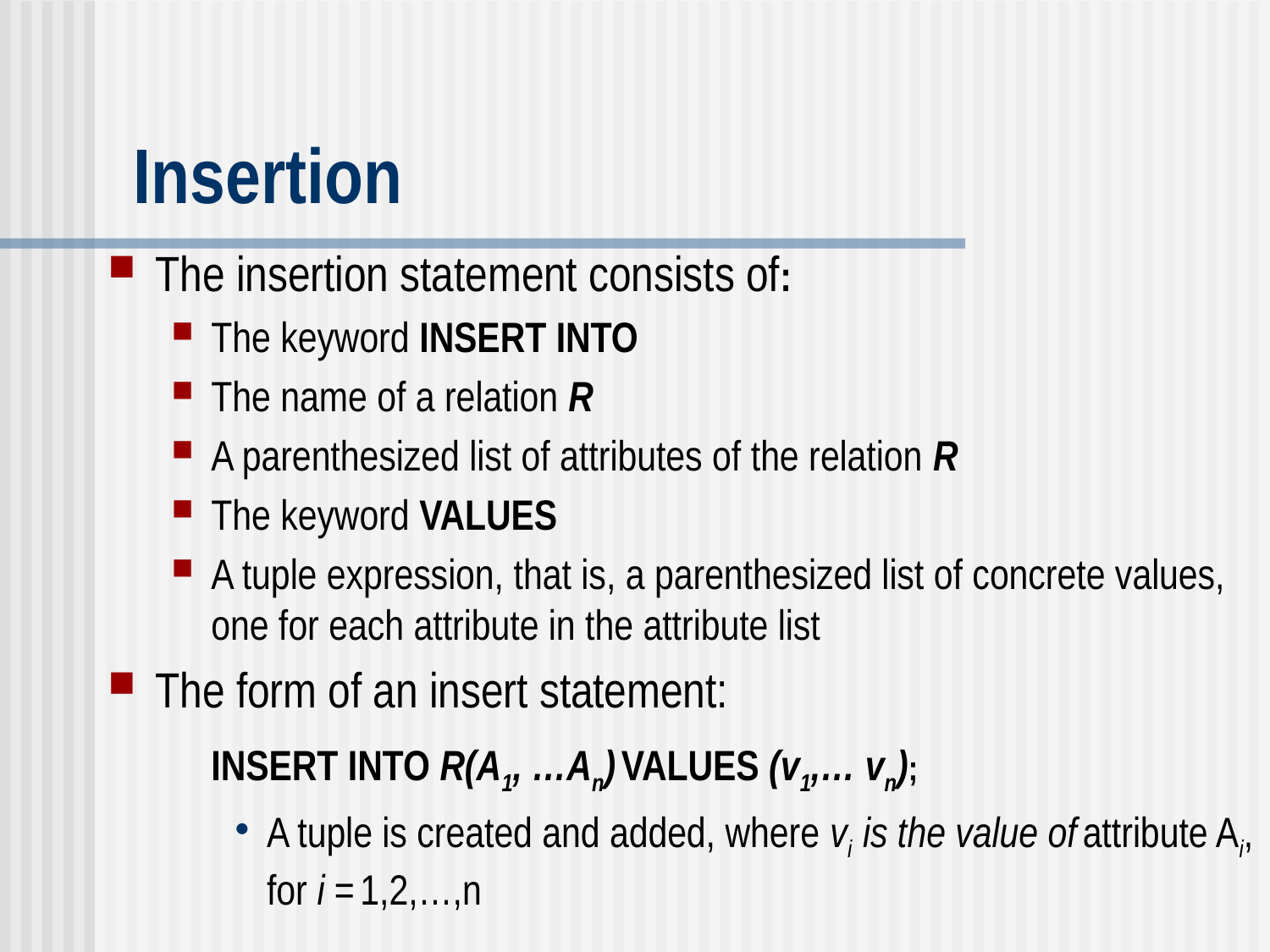

# Insertion
The insertion statement consists of:
The keyword INSERT INTO
The name of a relation R
A parenthesized list of attributes of the relation R
The keyword VALUES
A tuple expression, that is, a parenthesized list of concrete values, one for each attribute in the attribute list
The form of an insert statement:
	INSERT INTO R(A1, …An) VALUES (v1,… vn);
A tuple is created and added, where vi  is the value of attribute Ai, for i = 1,2,…,n